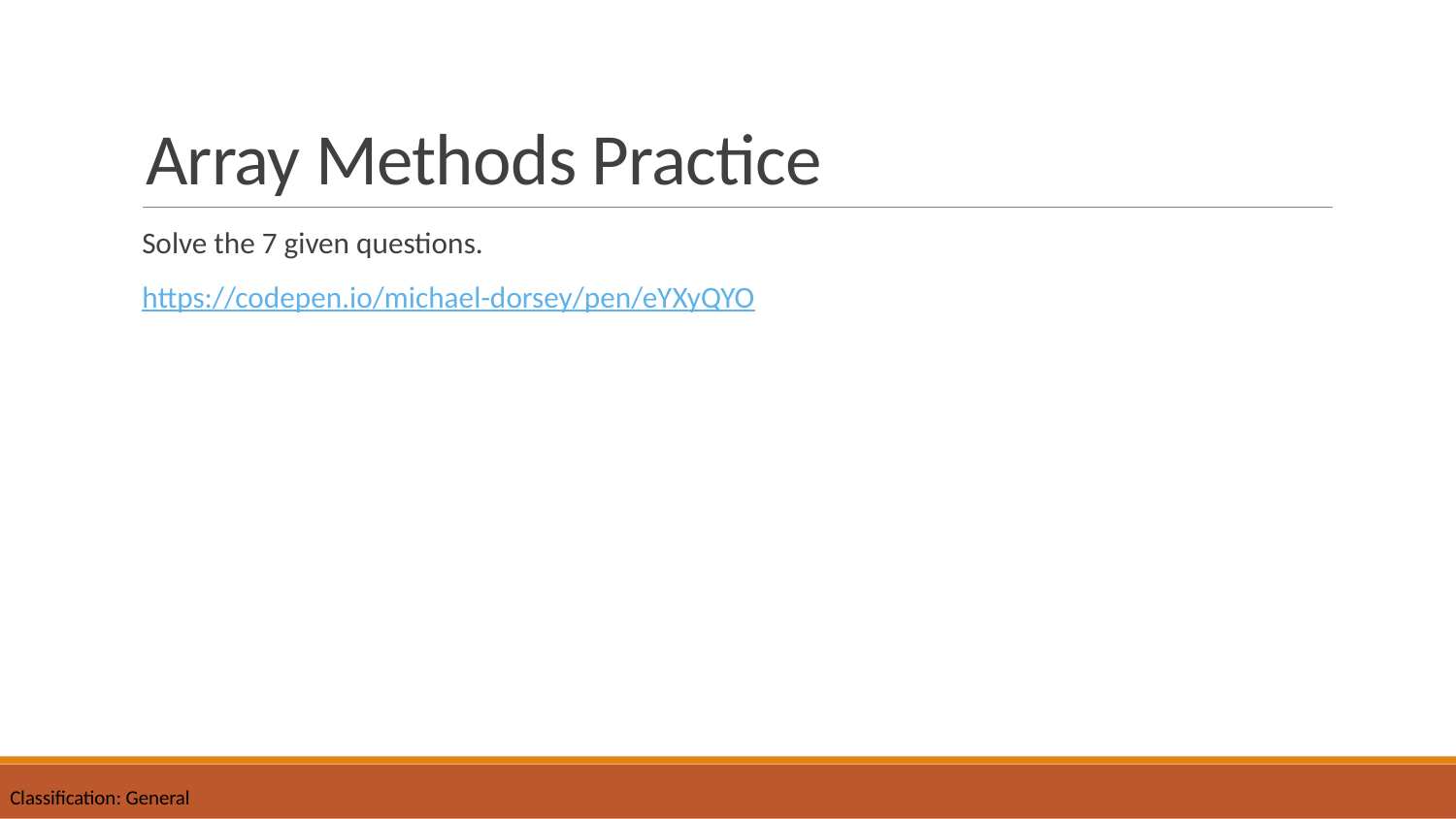

# Array Methods Practice
Solve the 7 given questions.
https://codepen.io/michael-dorsey/pen/eYXyQYO